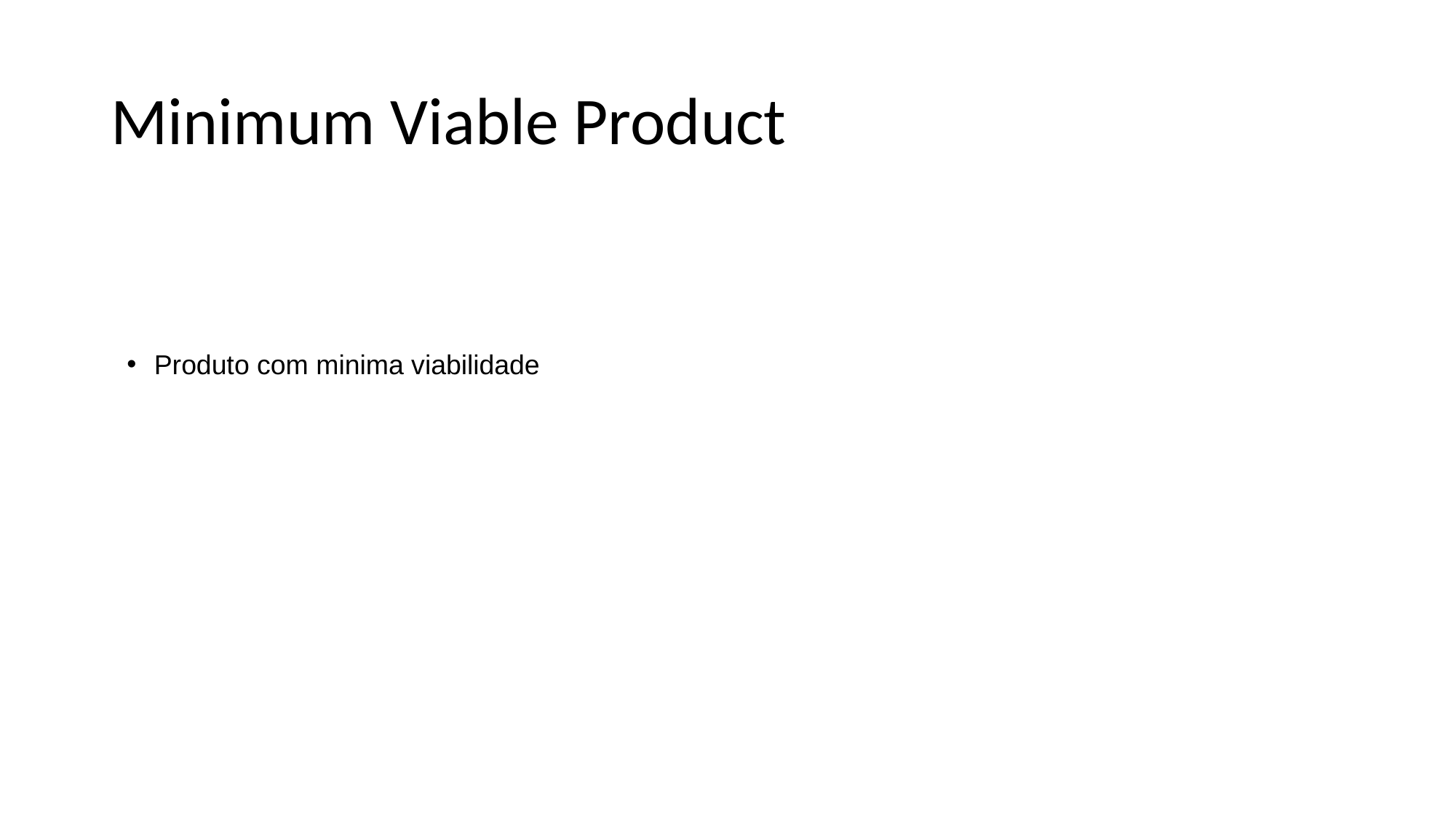

# Minimum Viable Product
Produto com minima viabilidade